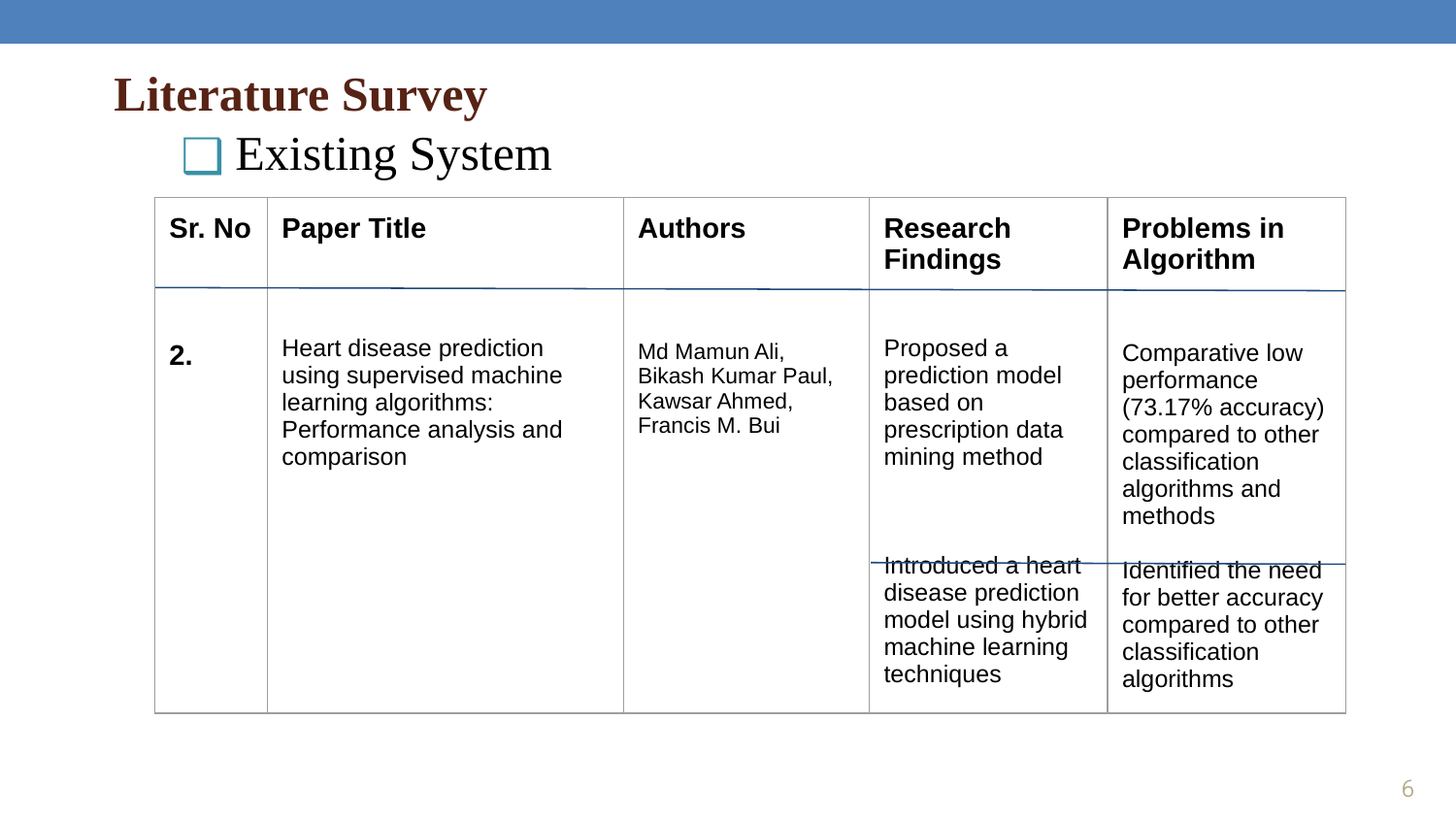

Literature Survey
Existing System

| Sr. No 2. | Paper Title Heart disease prediction using supervised machine learning algorithms: Performance analysis and comparison | Authors Md Mamun Ali, Bikash Kumar Paul, Kawsar Ahmed, Francis M. Bui | Research Findings Proposed a prediction model based on prescription data mining method Introduced a heart disease prediction model using hybrid machine learning techniques | Problems in Algorithm Comparative low performance (73.17% accuracy) compared to other classification algorithms and methods Identified the need for better accuracy compared to other classification algorithms |
| --- | --- | --- | --- | --- |
6